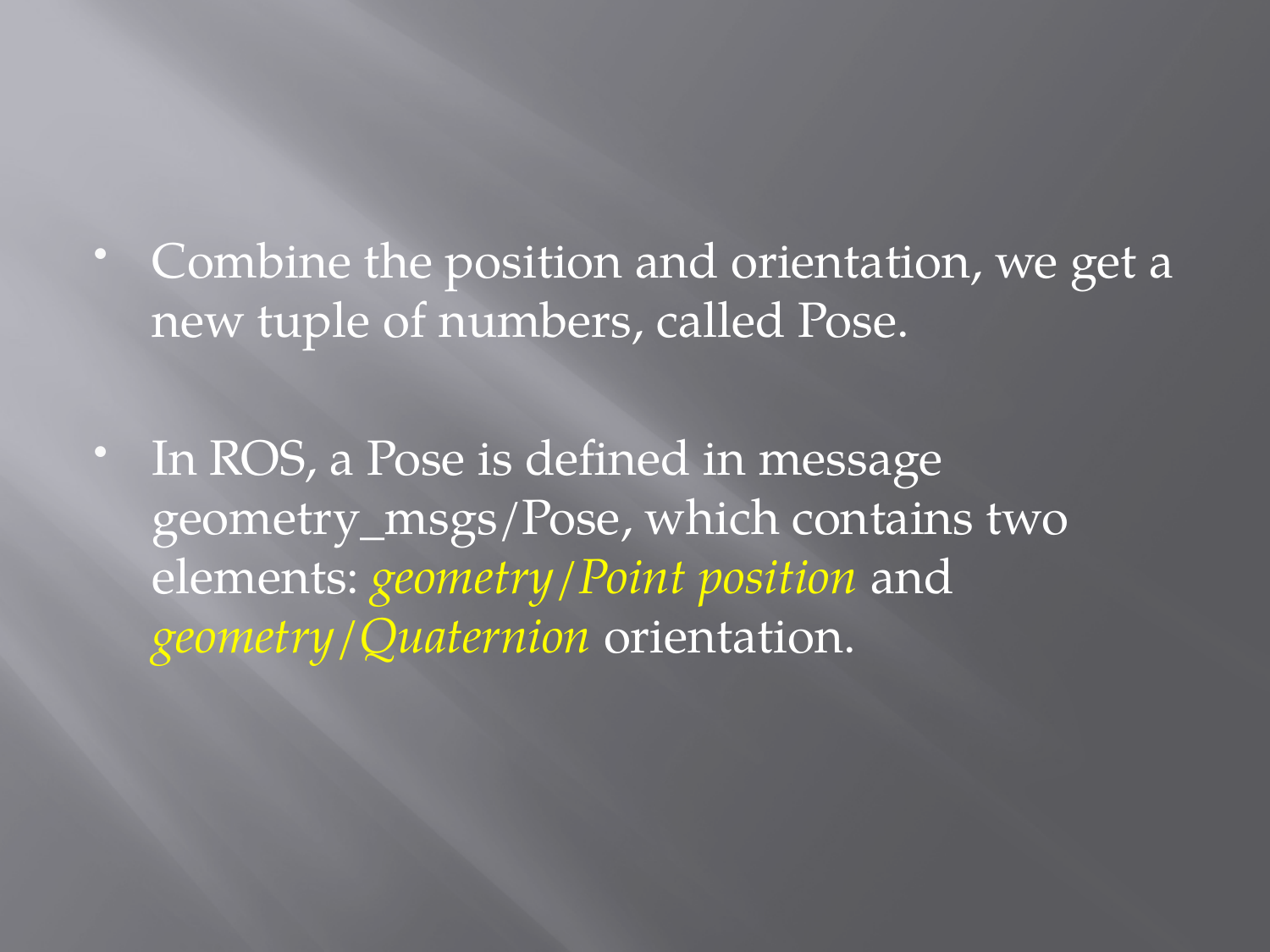

#
Combine the position and orientation, we get a new tuple of numbers, called Pose.

In ROS, a Pose is defined in message geometry_msgs/Pose, which contains two elements: geometry/Point position and geometry/Quaternion orientation.